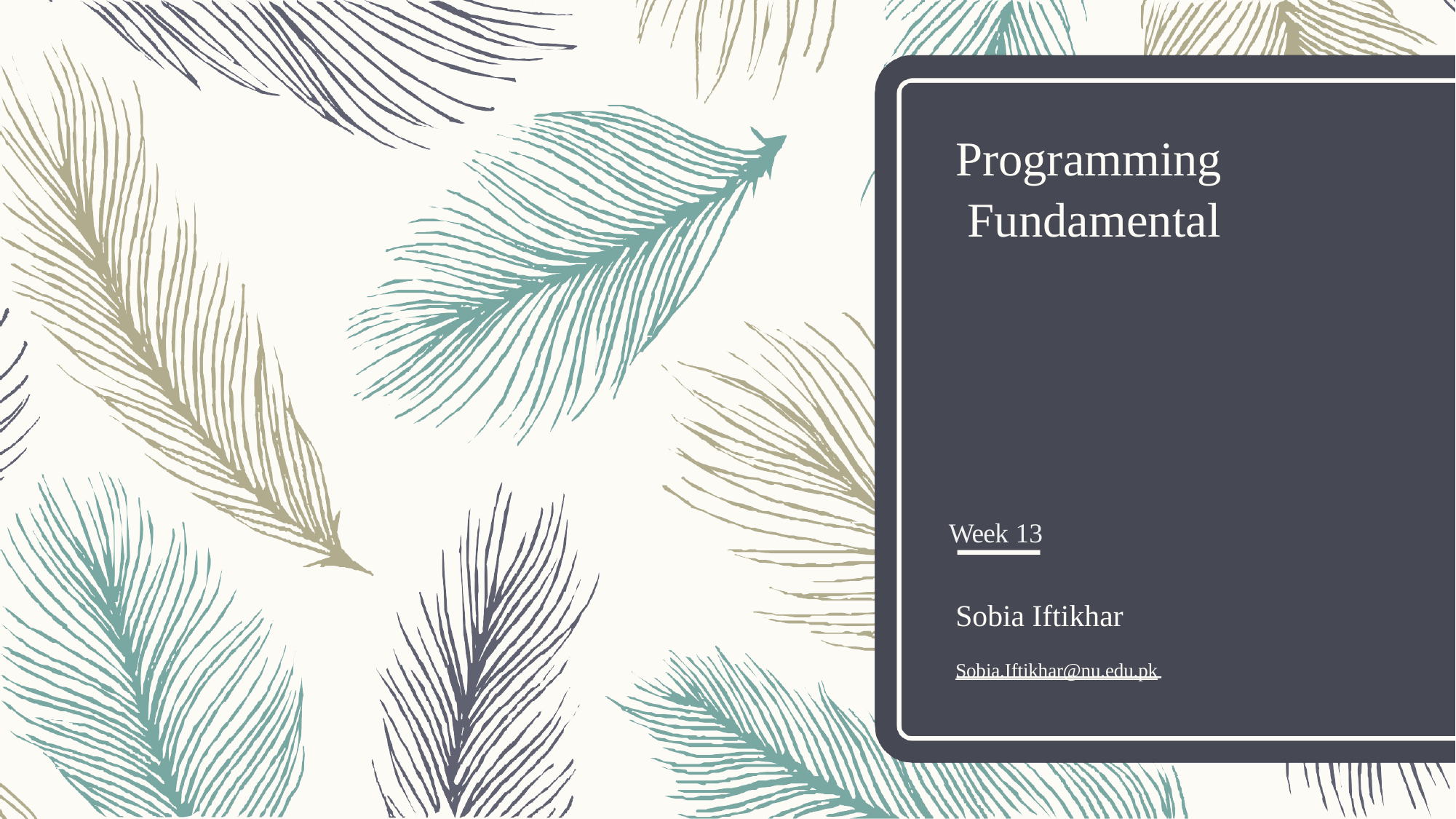

# Programming  Fundamental
Week 13

Sobia Iftikhar
Sobia.Iftikhar@nu.edu.pk